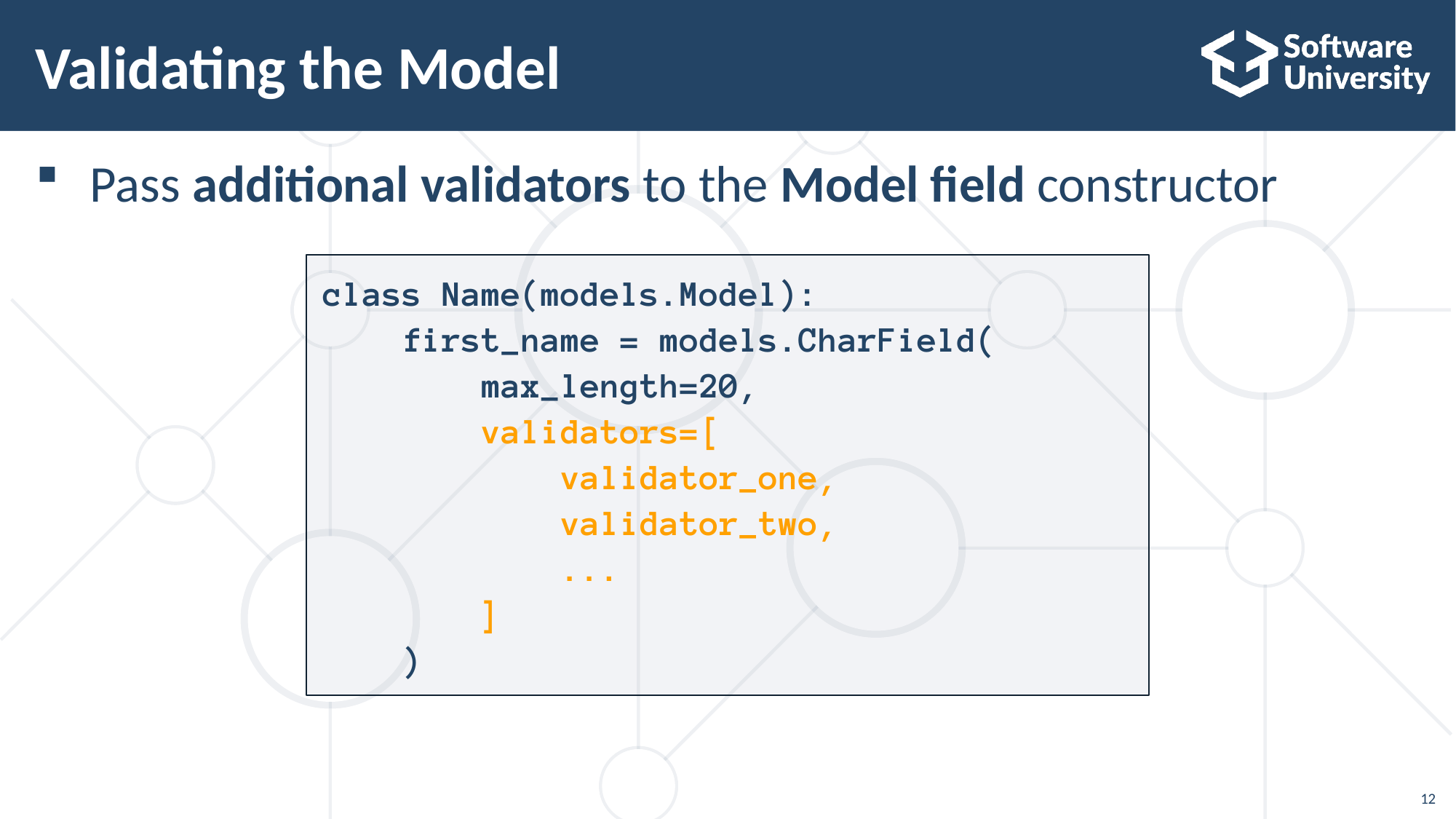

# Validating the Model
Pass additional validators to the Model field constructor
class Name(models.Model):
    first_name = models.CharField(
        max_length=20,
        validators=[
            validator_one,
            validator_two,
            ...
        ]
    )
12